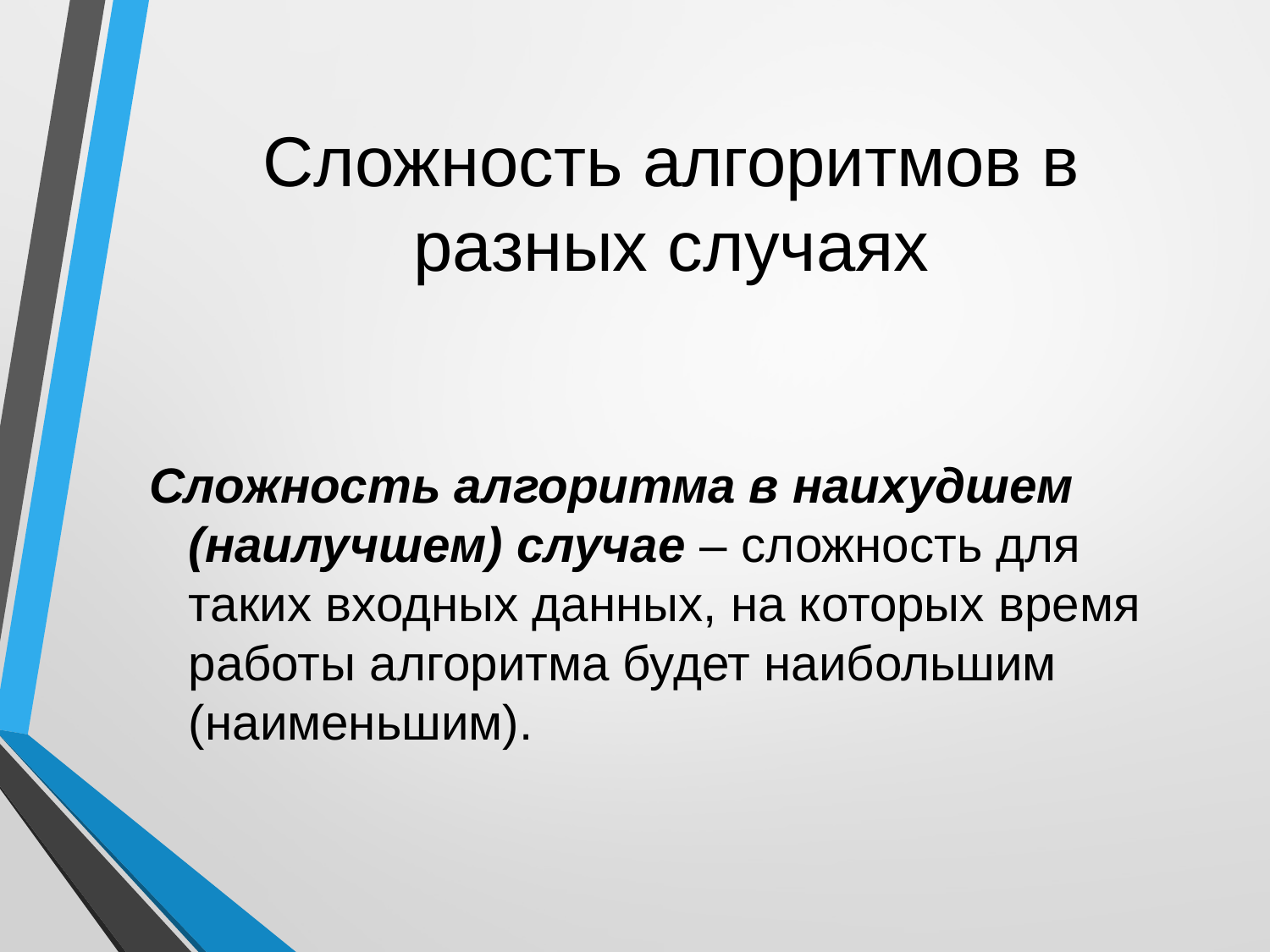

# Сложность алгоритмов в разных случаях
Сложность алгоритма в наихудшем (наилучшем) случае – сложность для таких входных данных, на которых время работы алгоритма будет наибольшим (наименьшим).